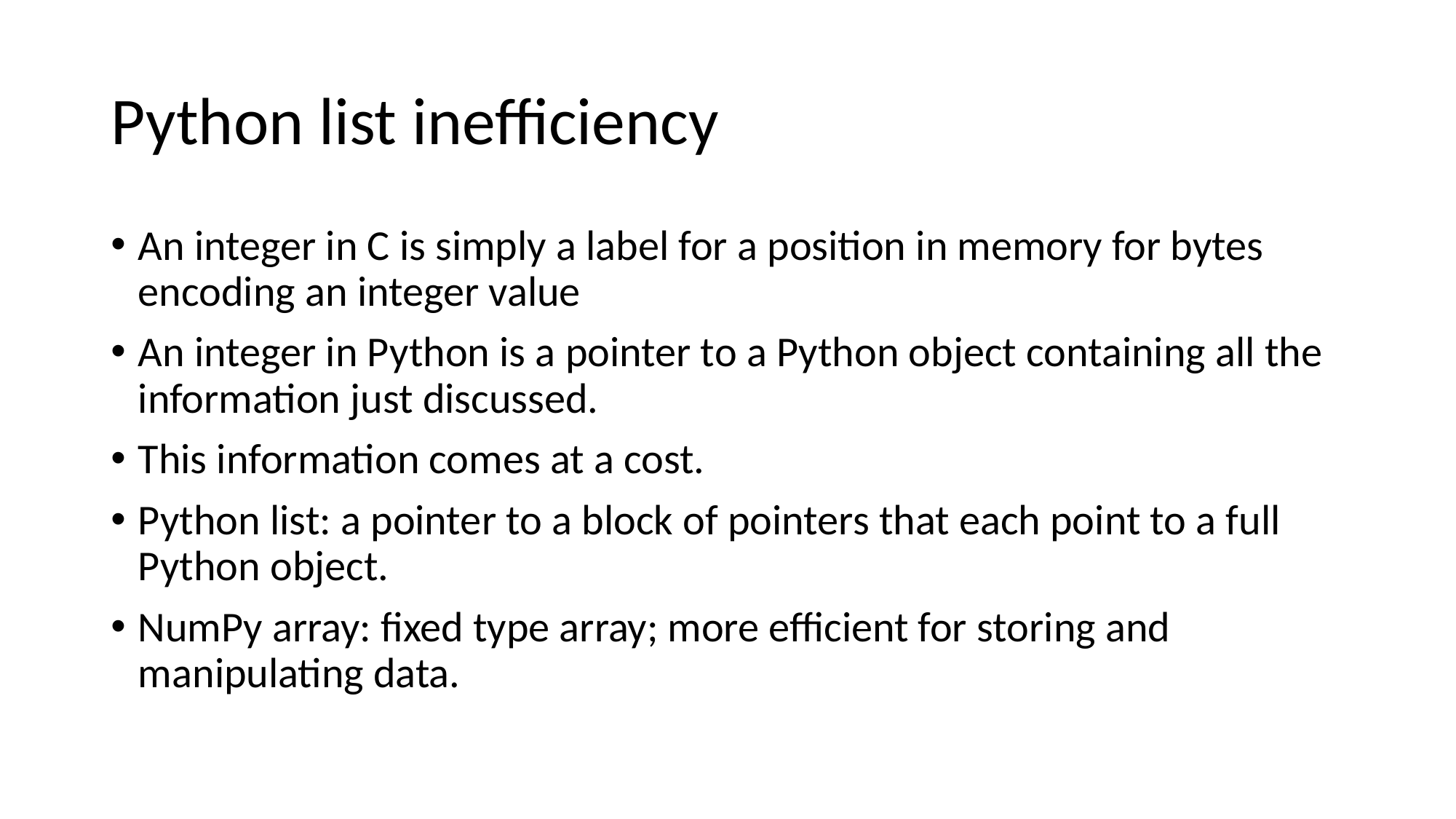

# Python list inefficiency
An integer in C is simply a label for a position in memory for bytes encoding an integer value
An integer in Python is a pointer to a Python object containing all the information just discussed.
This information comes at a cost.
Python list: a pointer to a block of pointers that each point to a full Python object.
NumPy array: fixed type array; more efficient for storing and manipulating data.